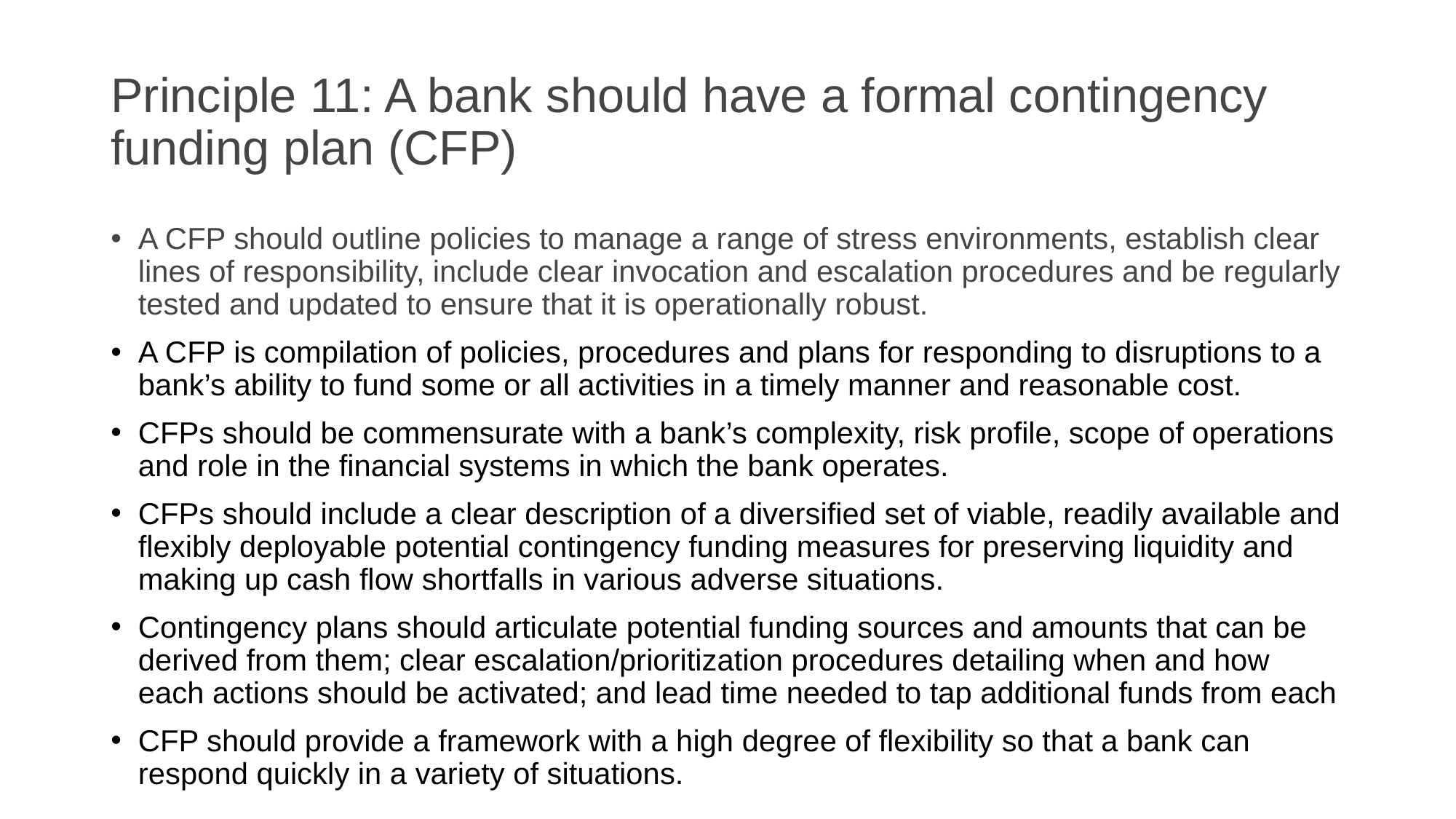

# Principle 11: A bank should have a formal contingency funding plan (CFP)
A CFP should outline policies to manage a range of stress environments, establish clear lines of responsibility, include clear invocation and escalation procedures and be regularly tested and updated to ensure that it is operationally robust.
A CFP is compilation of policies, procedures and plans for responding to disruptions to a bank’s ability to fund some or all activities in a timely manner and reasonable cost.
CFPs should be commensurate with a bank’s complexity, risk profile, scope of operations and role in the financial systems in which the bank operates.
CFPs should include a clear description of a diversified set of viable, readily available and flexibly deployable potential contingency funding measures for preserving liquidity and making up cash flow shortfalls in various adverse situations.
Contingency plans should articulate potential funding sources and amounts that can be derived from them; clear escalation/prioritization procedures detailing when and how each actions should be activated; and lead time needed to tap additional funds from each
CFP should provide a framework with a high degree of flexibility so that a bank can respond quickly in a variety of situations.